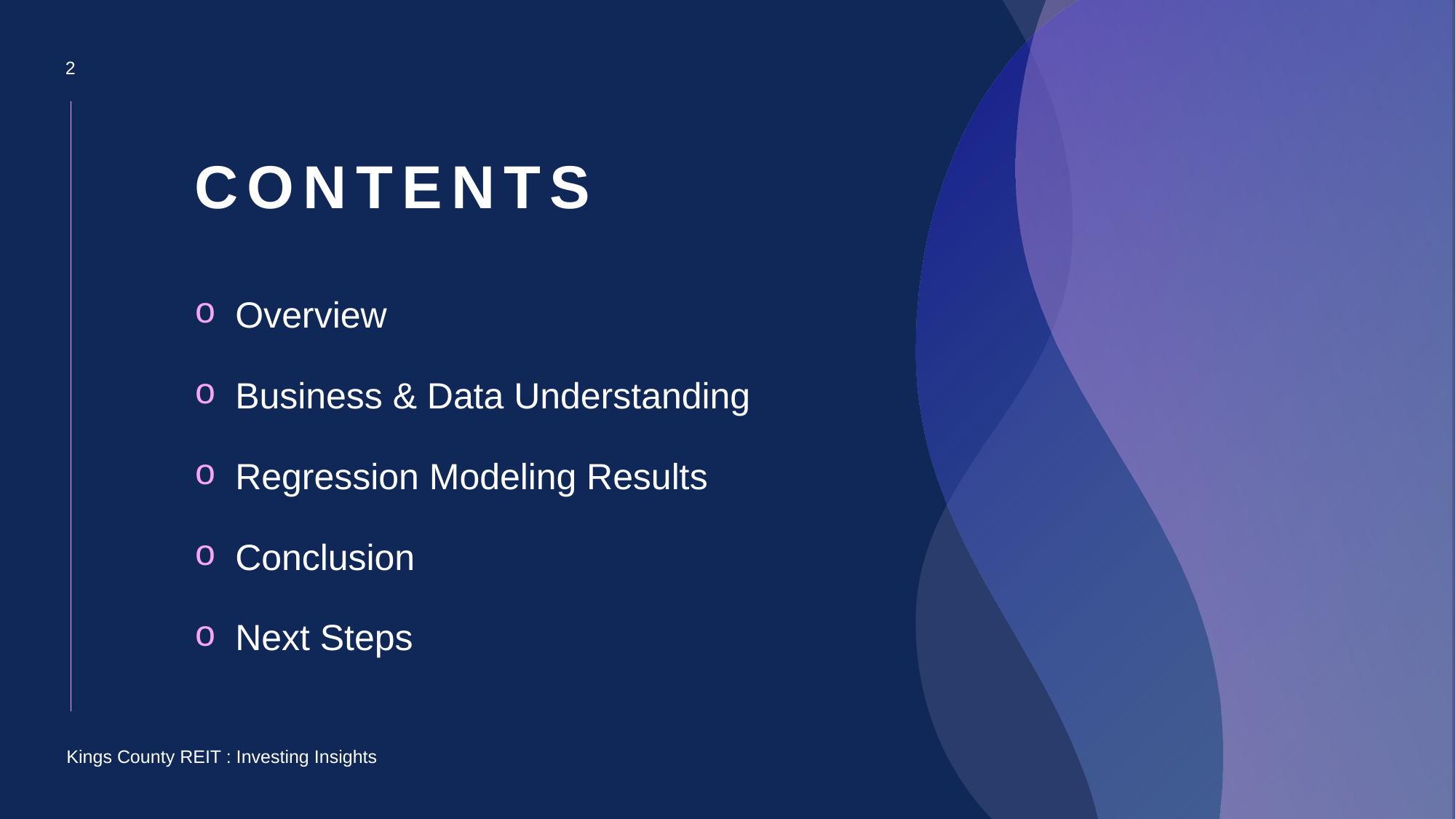

2
# CONTENTS
Overview
Business & Data Understanding
Regression Modeling Results
Conclusion
Next Steps

Kings County REIT : Investing Insights